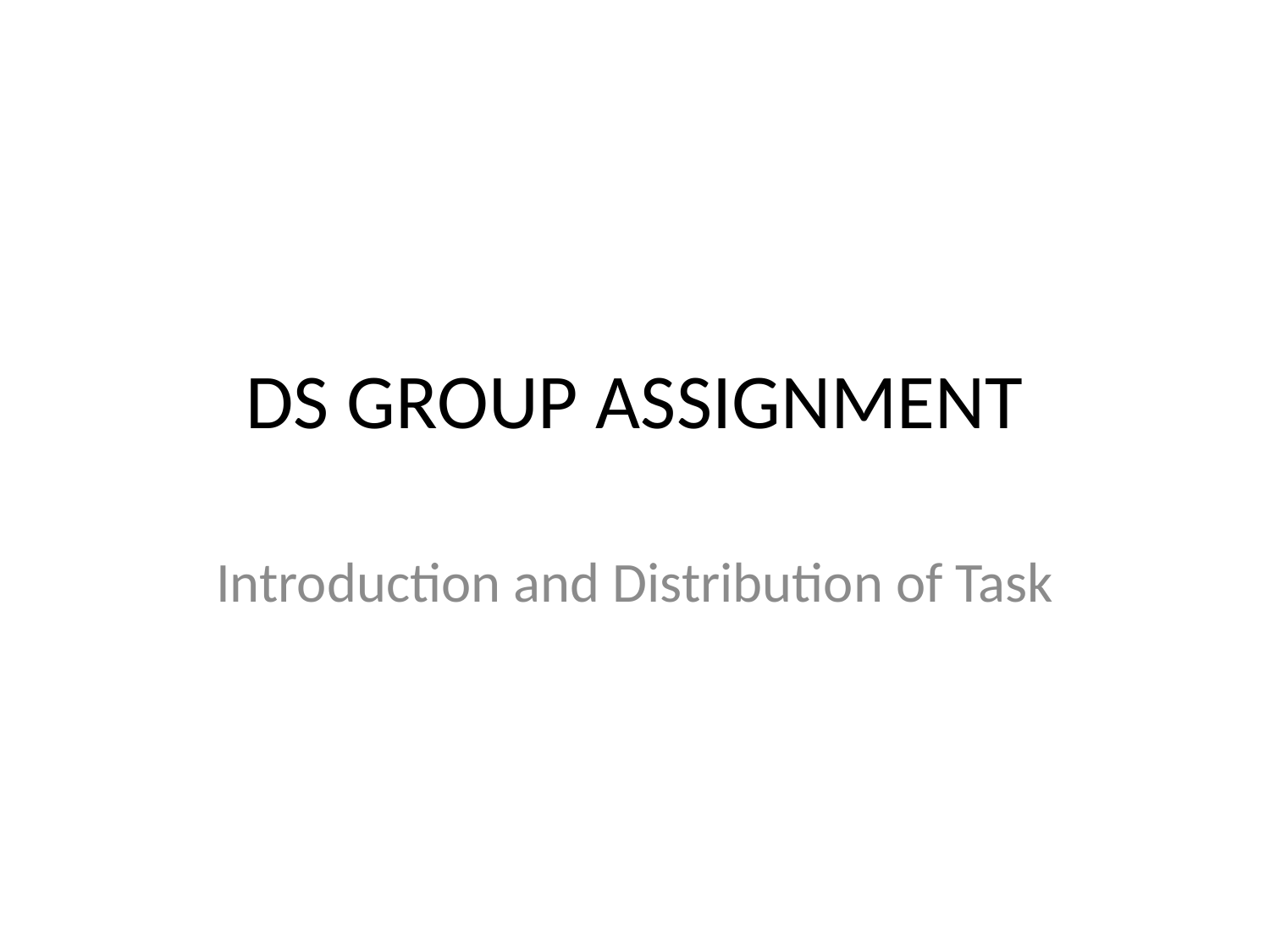

# DS GROUP ASSIGNMENT
Introduction and Distribution of Task